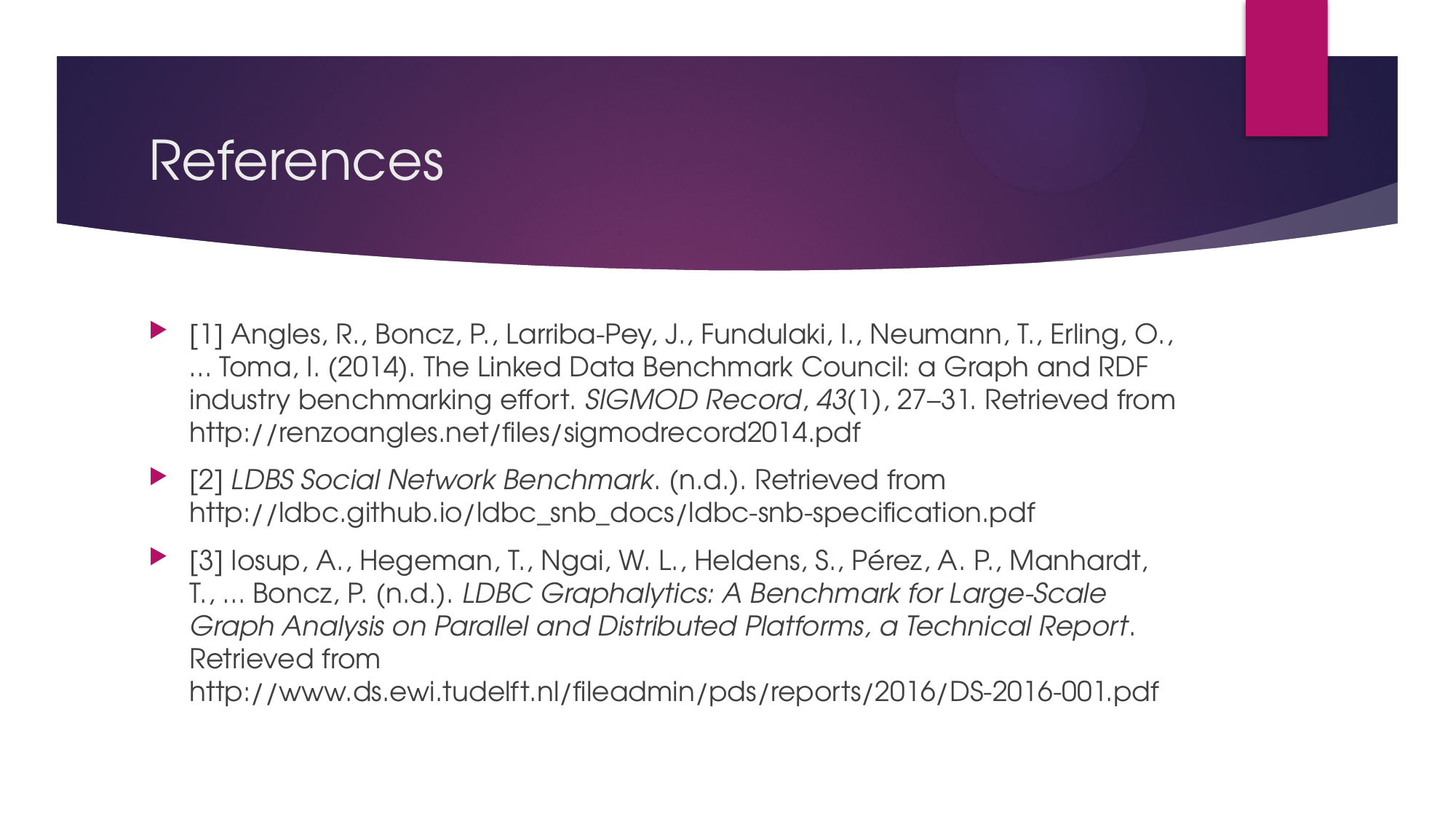

# References
[1] Angles, R., Boncz, P., Larriba-Pey, J., Fundulaki, I., Neumann, T., Erling, O., … Toma, I. (2014). The Linked Data Benchmark Council: a Graph and RDF industry benchmarking effort. SIGMOD Record, 43(1), 27–31. Retrieved from http://renzoangles.net/files/sigmodrecord2014.pdf
[2] LDBS Social Network Benchmark. (n.d.). Retrieved from http://ldbc.github.io/ldbc_snb_docs/ldbc-snb-specification.pdf
[3] Iosup, A., Hegeman, T., Ngai, W. L., Heldens, S., Pérez, A. P., Manhardt, T., … Boncz, P. (n.d.). LDBC Graphalytics: A Benchmark for Large-Scale Graph Analysis on Parallel and Distributed Platforms, a Technical Report. Retrieved from http://www.ds.ewi.tudelft.nl/fileadmin/pds/reports/2016/DS-2016-001.pdf